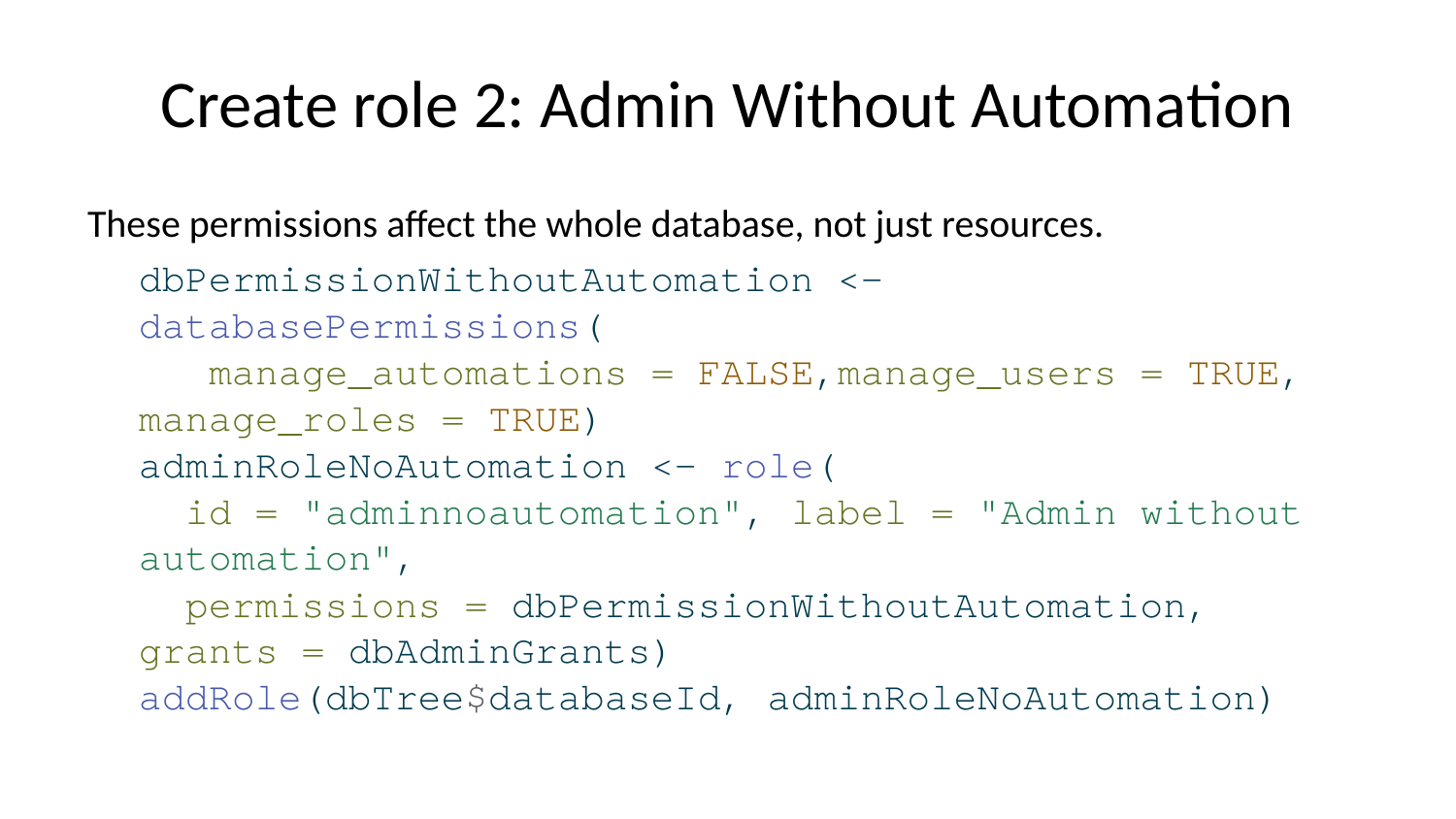

# Create role 2: Admin Without Automation
These permissions affect the whole database, not just resources.
dbPermissionWithoutAutomation <- databasePermissions(
   manage_automations = FALSE,manage_users = TRUE, manage_roles = TRUE)
adminRoleNoAutomation <- role(
  id = "adminnoautomation", label = "Admin without automation",
  permissions = dbPermissionWithoutAutomation, grants = dbAdminGrants)
addRole(dbTree$databaseId, adminRoleNoAutomation)